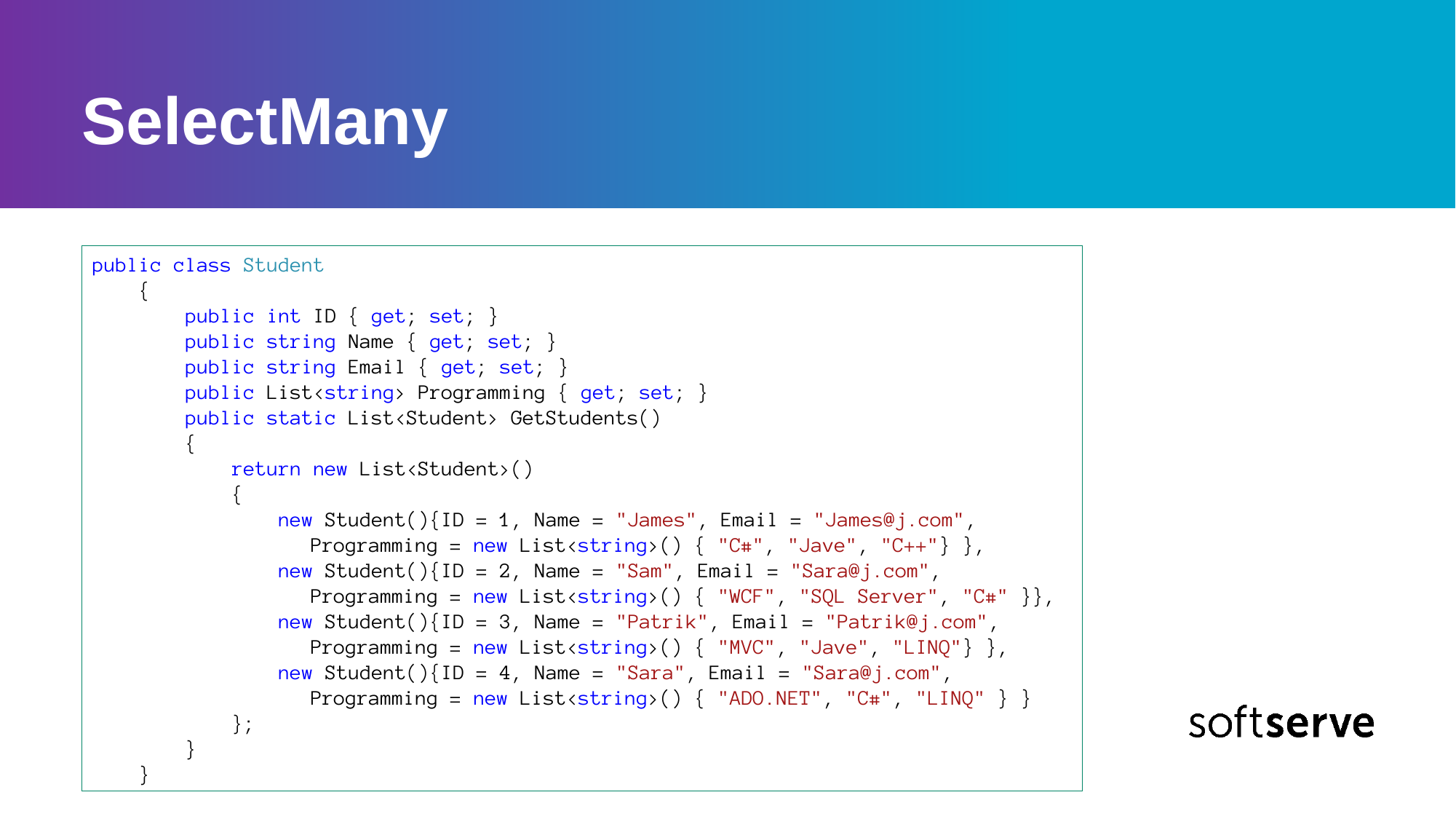

# SelectMany
public class Student
    {
        public int ID { get; set; }
        public string Name { get; set; }
        public string Email { get; set; }
        public List<string> Programming { get; set; }
        public static List<Student> GetStudents()
        {
            return new List<Student>()
            {
                new Student(){ID = 1, Name = "James", Email = "James@j.com", 		Programming = new List<string>() { "C#", "Jave", "C++"} },
                new Student(){ID = 2, Name = "Sam", Email = "Sara@j.com", 			Programming = new List<string>() { "WCF", "SQL Server", "C#" }},
                new Student(){ID = 3, Name = "Patrik", Email = "Patrik@j.com", 		Programming = new List<string>() { "MVC", "Jave", "LINQ"} },
                new Student(){ID = 4, Name = "Sara", Email = "Sara@j.com", 		Programming = new List<string>() { "ADO.NET", "C#", "LINQ" } }
            };
        }
    }